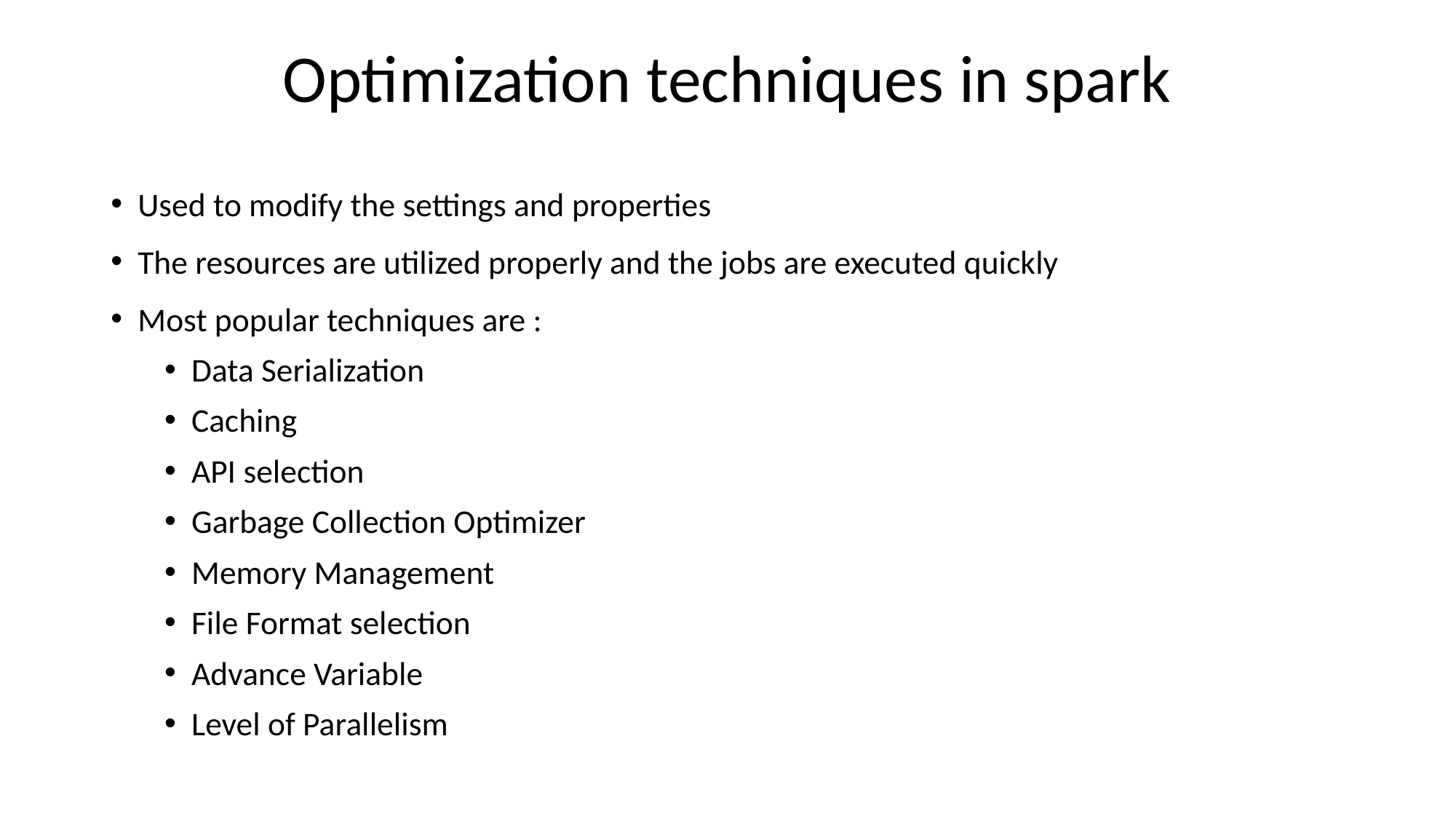

# Optimization techniques in spark
Used to modify the settings and properties
The resources are utilized properly and the jobs are executed quickly
Most popular techniques are :
Data Serialization
Caching
API selection
Garbage Collection Optimizer
Memory Management
File Format selection
Advance Variable
Level of Parallelism